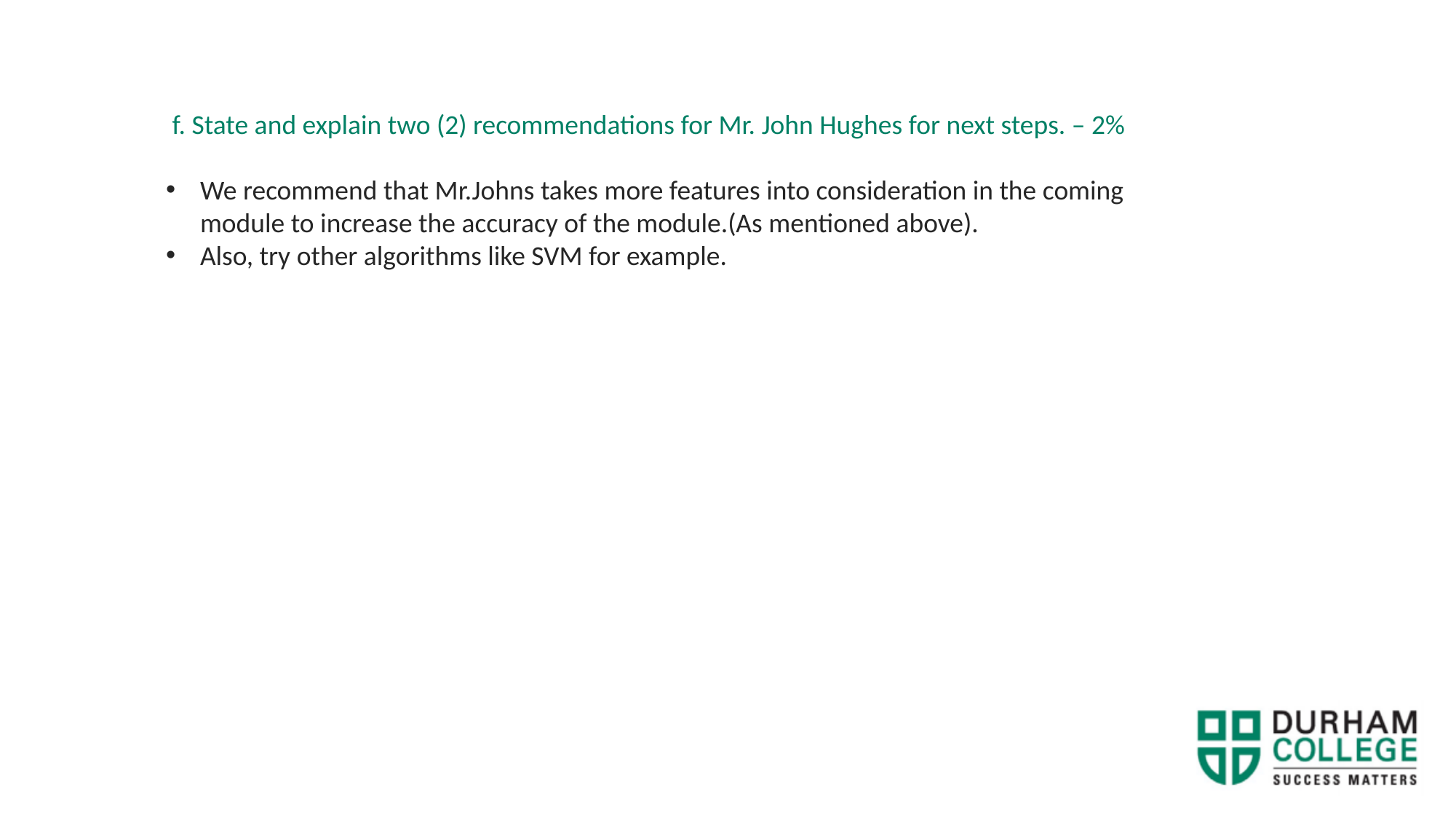

f. State and explain two (2) recommendations for Mr. John Hughes for next steps. – 2%

We recommend that Mr.Johns takes more features into consideration in the coming module to increase the accuracy of the module.(As mentioned above).
Also, try other algorithms like SVM for example.